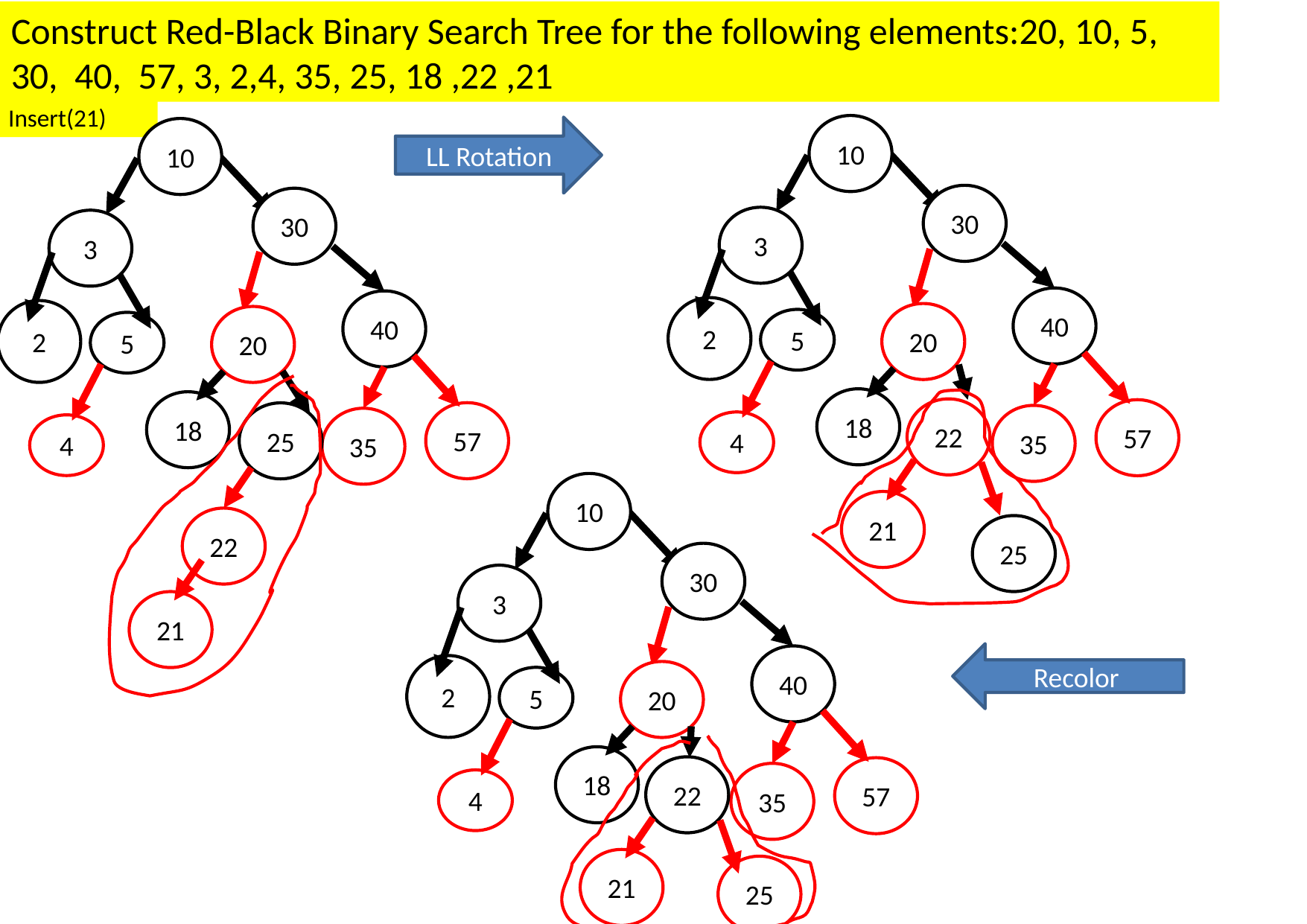

Construct Red-Black Binary Search Tree for the following elements:20, 10, 5,  30,  40,  57, 3, 2,4, 35, 25, 18 ,22 ,21
Insert(21)
10
LL Rotation
10
30
30
3
3
40
40
2
2
20
20
5
5

18

18
22
57
57
25
35
35
4
4
10
21
22
25
30
3
21
Recolor
40
2
20
5

18
22
57
35
4
21
25